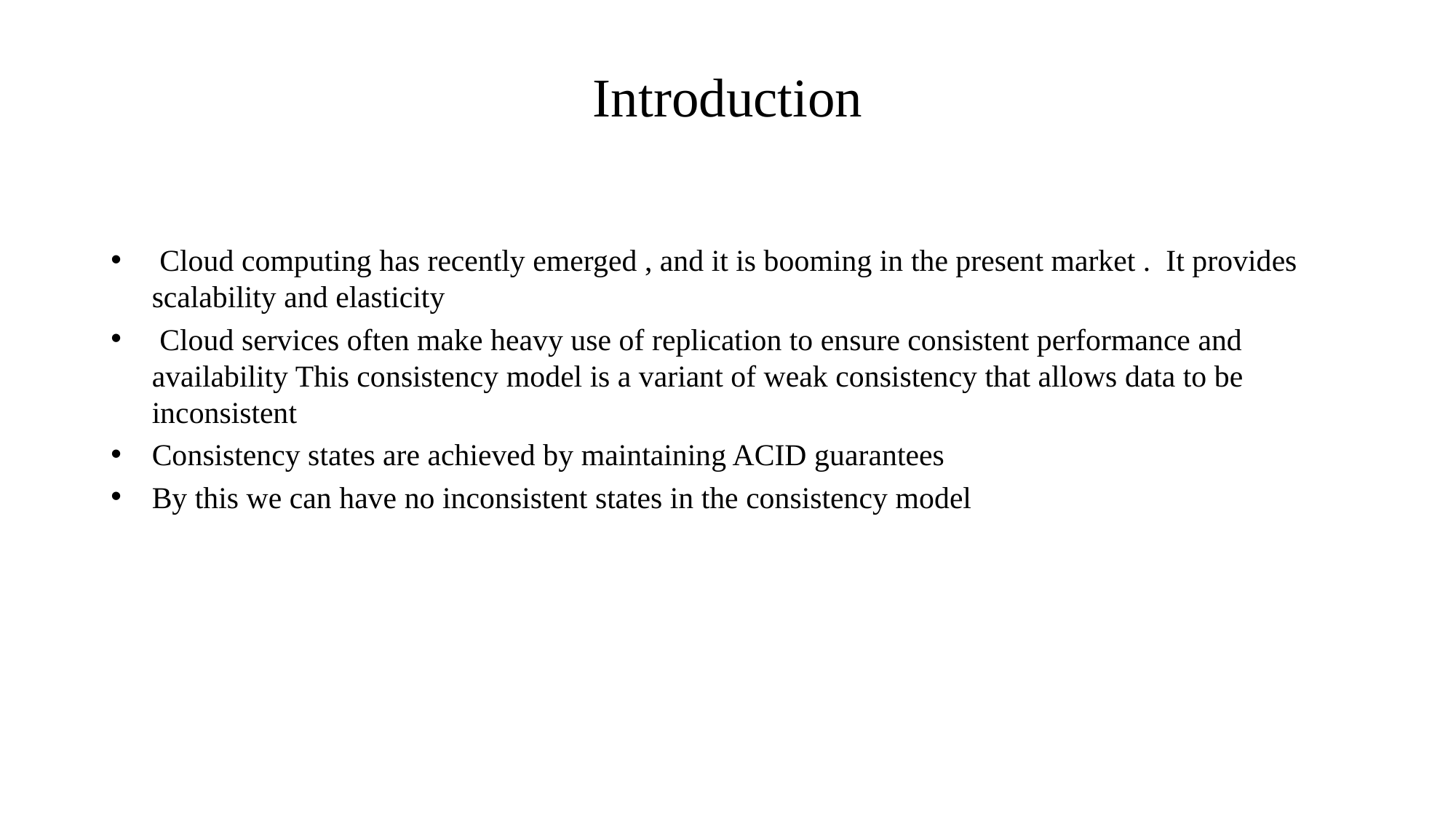

# Introduction
 Cloud computing has recently emerged , and it is booming in the present market .  It provides scalability and elasticity
 Cloud services often make heavy use of replication to ensure consistent performance and availability This consistency model is a variant of weak consistency that allows data to be inconsistent
Consistency states are achieved by maintaining ACID guarantees
By this we can have no inconsistent states in the consistency model